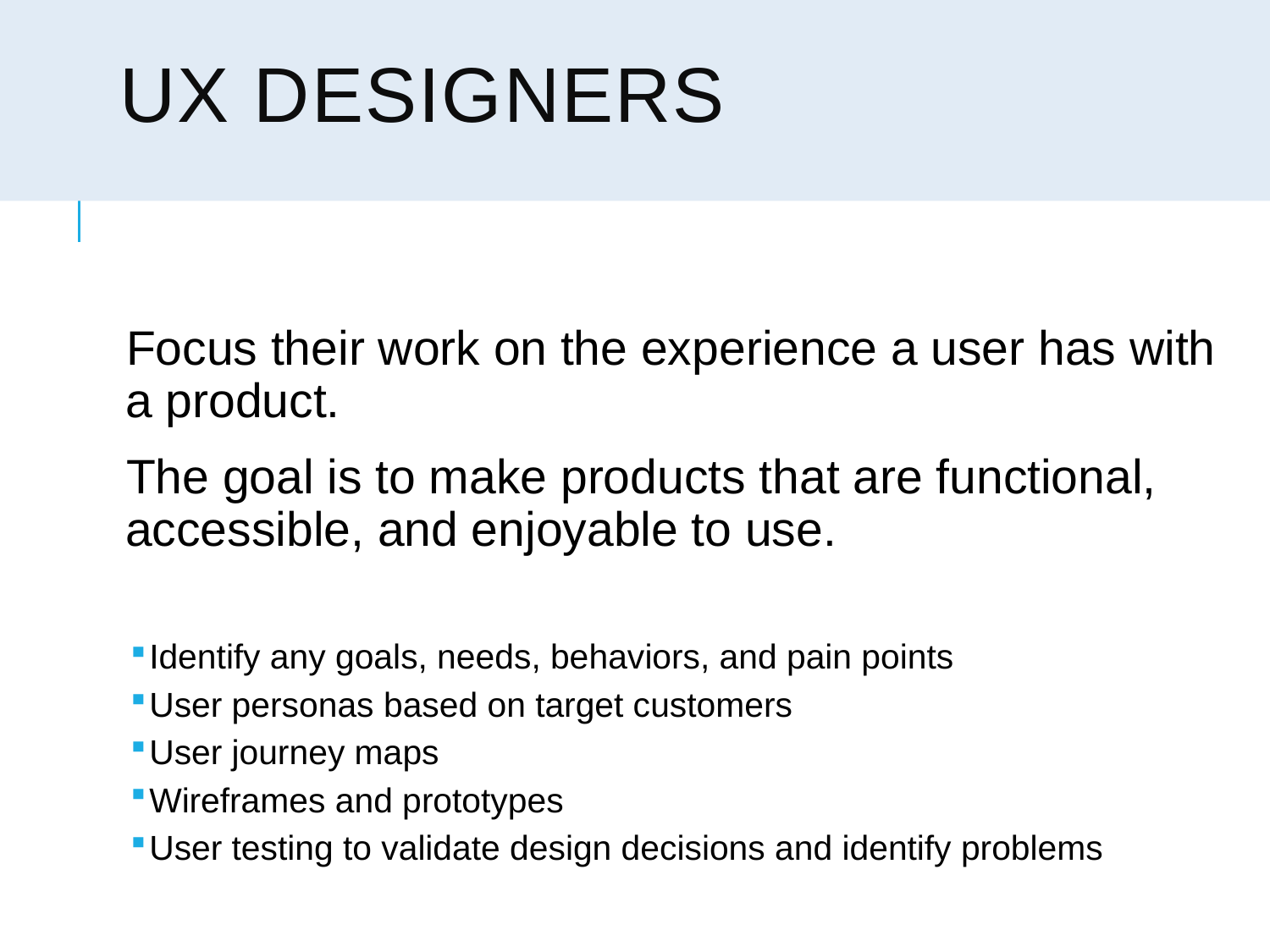

# UX designers
Focus their work on the experience a user has with a product.
The goal is to make products that are functional, accessible, and enjoyable to use.

Identify any goals, needs, behaviors, and pain points
User personas based on target customers
User journey maps
Wireframes and prototypes
User testing to validate design decisions and identify problems